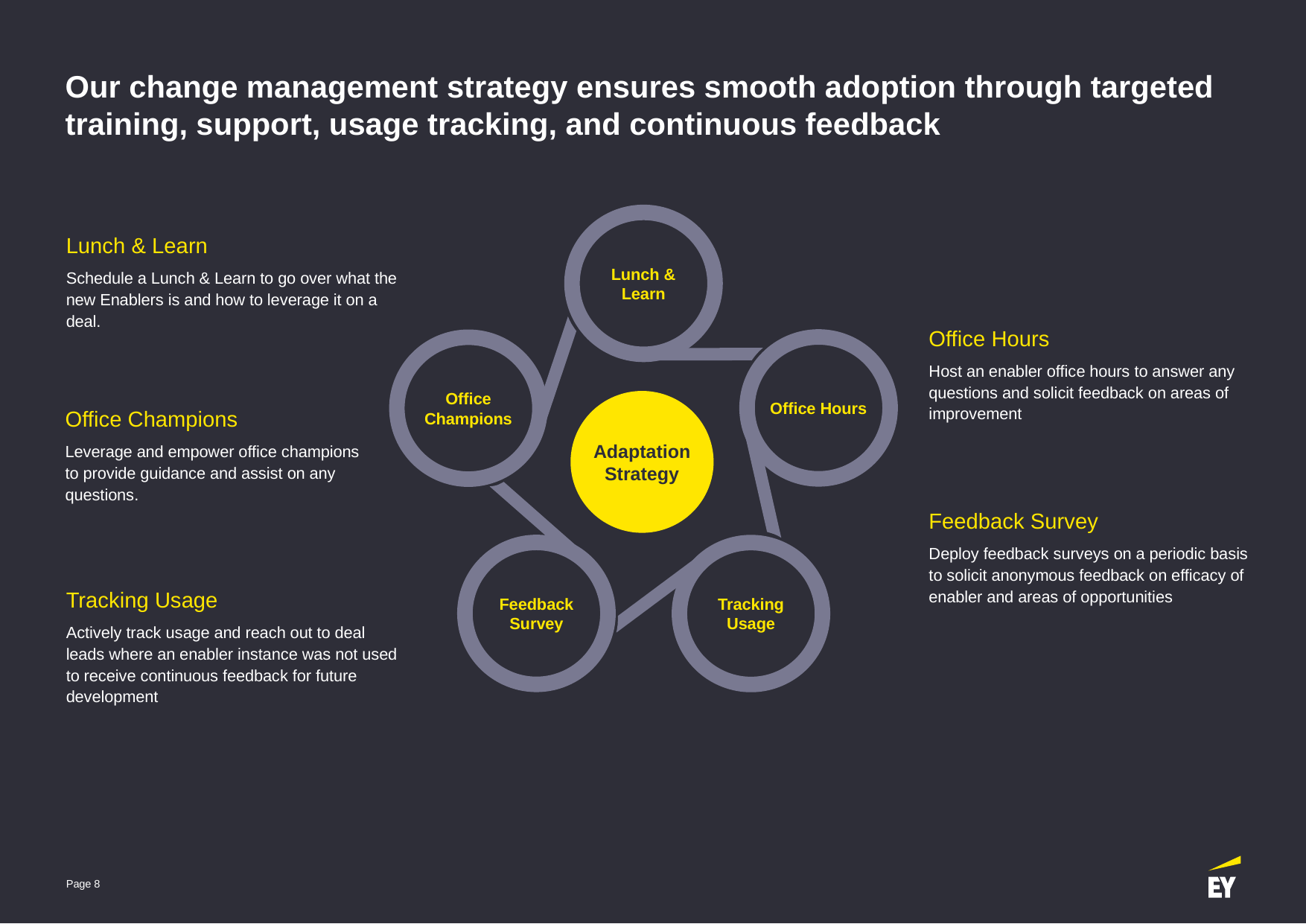

# Our change management strategy ensures smooth adoption through targeted training, support, usage tracking, and continuous feedback

Lunch & Learn

Office Champions

Office Hours

Adaptation Strategy

Feedback Survey
Tracking Usage

Lunch & Learn
Schedule a Lunch & Learn to go over what the new Enablers is and how to leverage it on a deal.

Office Hours
Host an enabler office hours to answer any questions and solicit feedback on areas of improvement
Office Champions
Leverage and empower office champions to provide guidance and assist on any questions.

Feedback Survey
Deploy feedback surveys on a periodic basis to solicit anonymous feedback on efficacy of enabler and areas of opportunities
Tracking Usage
Actively track usage and reach out to deal leads where an enabler instance was not used to receive continuous feedback for future development

Page 8